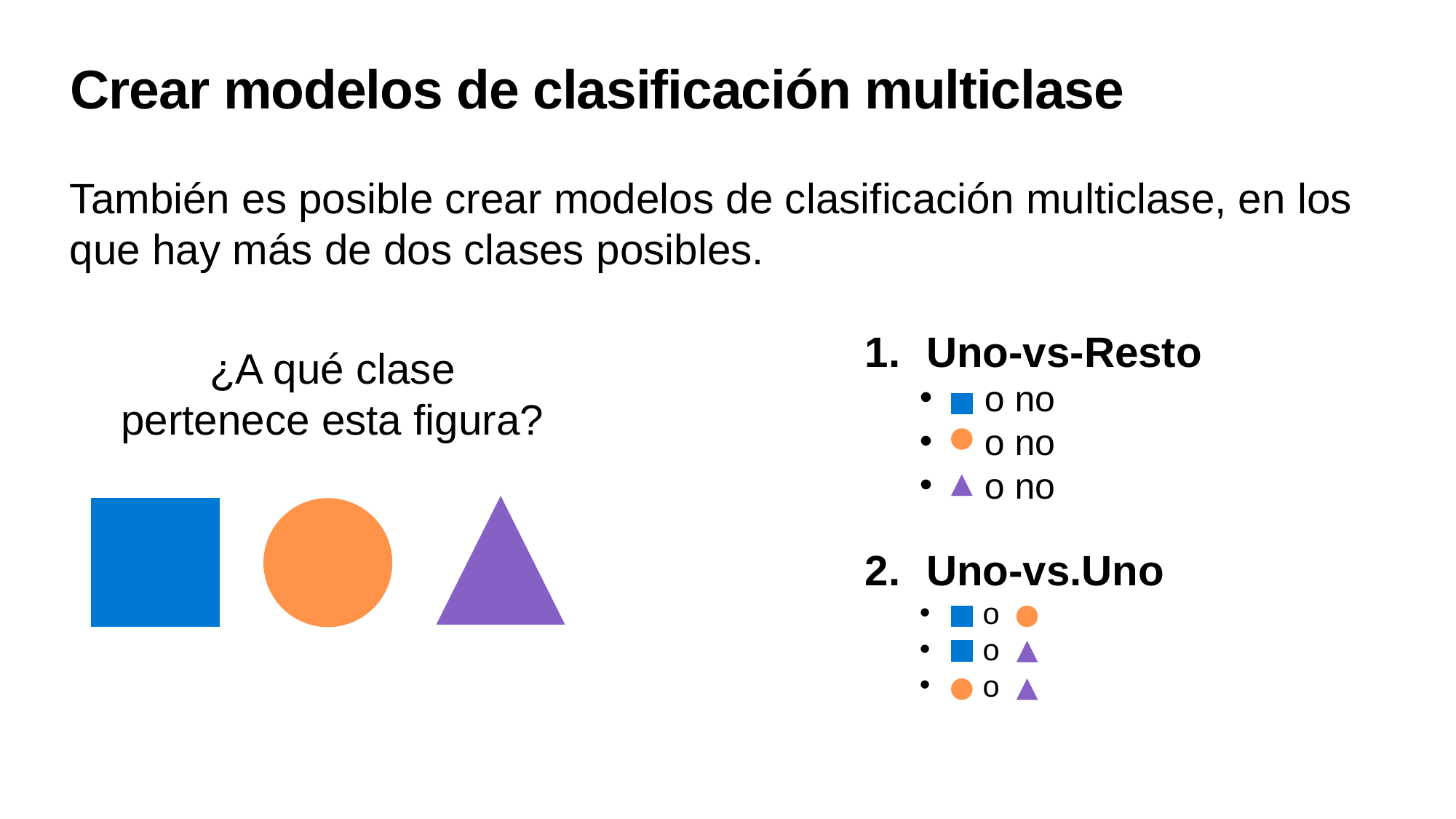

# Crear modelos de clasificación multiclase
También es posible crear modelos de clasificación multiclase, en los que hay más de dos clases posibles.
Uno-vs-Resto
 o no
 o no
 o no

Uno-vs.Uno
 o
 o
 o

¿A qué clase pertenece esta figura?